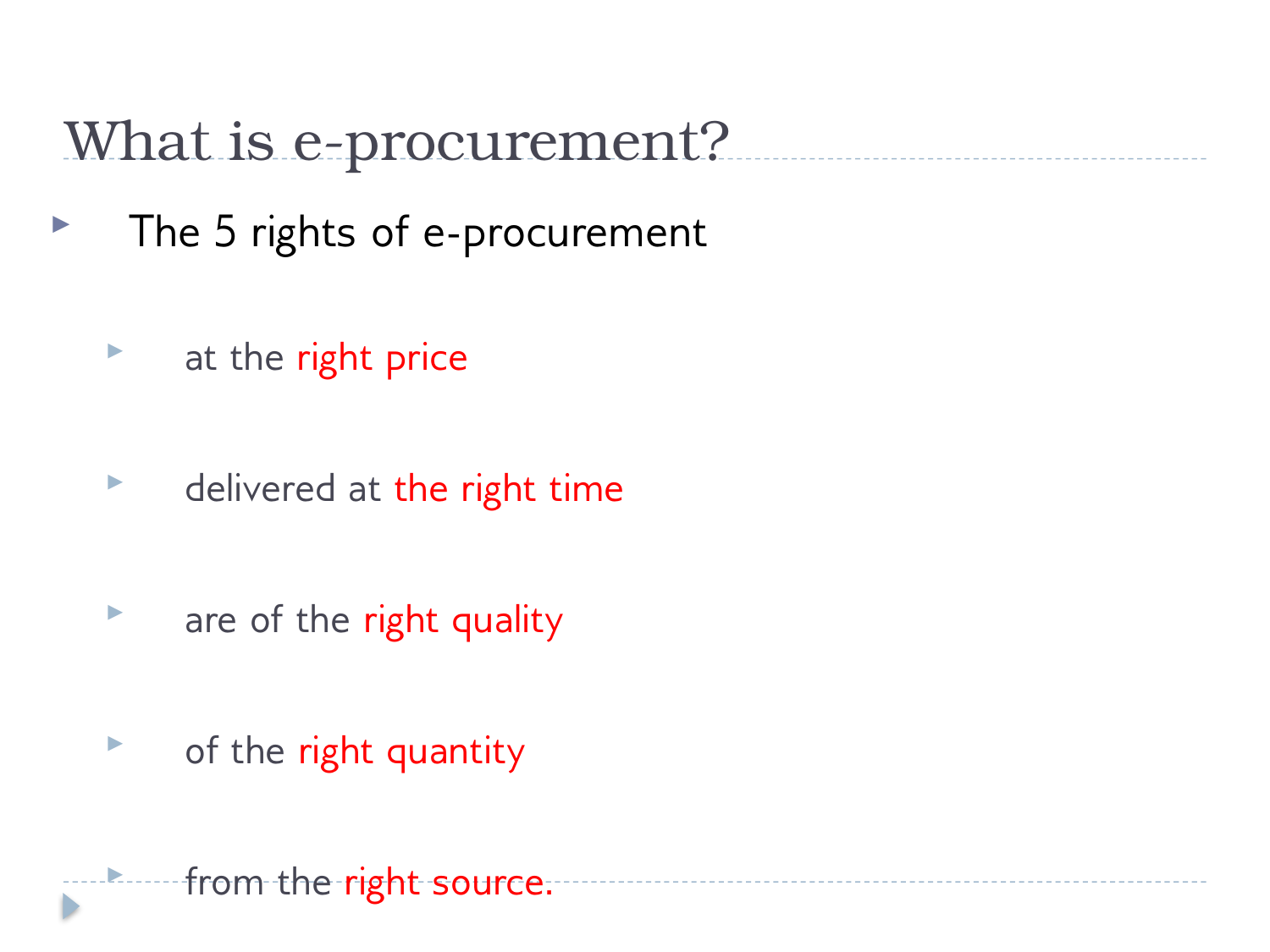

# What is e-procurement?
The 5 rights of e-procurement

at the right price

delivered at the right time

are of the right quality

of the right quantity

from the right source.